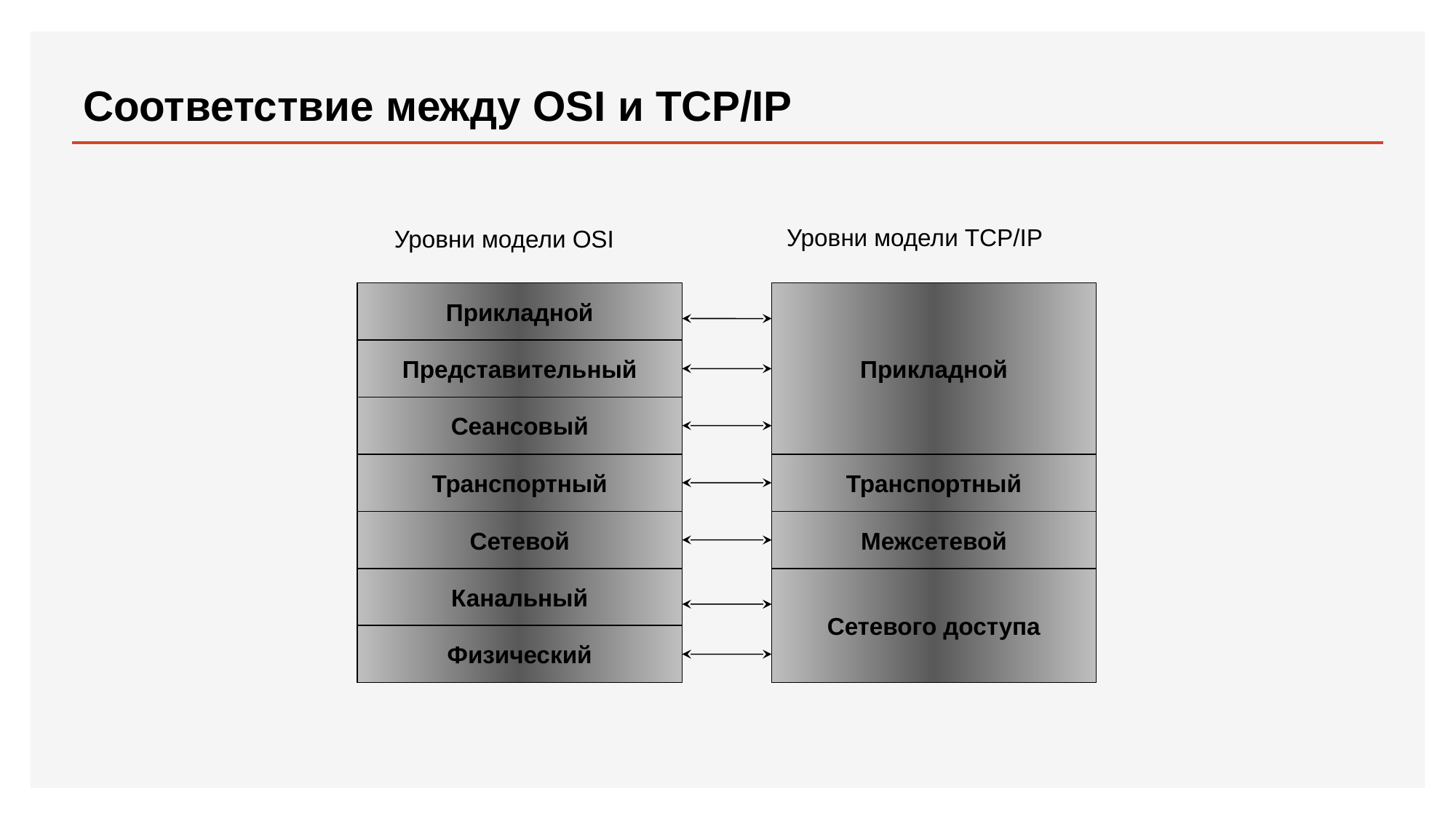

# Соответствие между OSI и TCP/IP

Уровни модели TCP/IP
Уровни модели OSI
Прикладной
Прикладной

Представительный

Сеансовый

Транспортный
Транспортный

Сетевой
Межсетевой

Канальный
Сетевого доступа

Физический